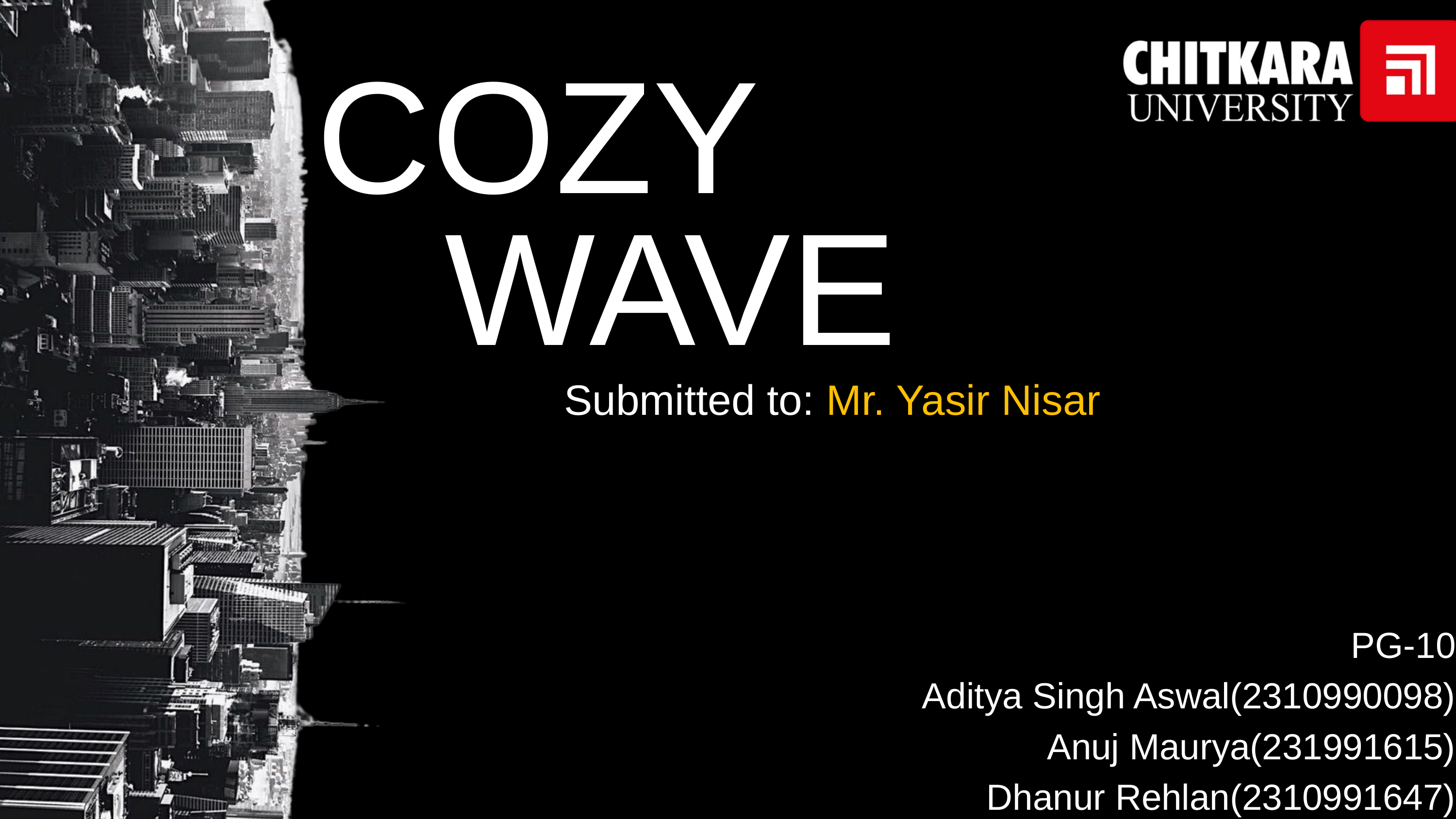

COZY
      WAVE
Submitted to: Mr. Yasir Nisar
PG-10
Aditya Singh Aswal(2310990098)
Anuj Maurya(231991615)
Dhanur Rehlan(2310991647)